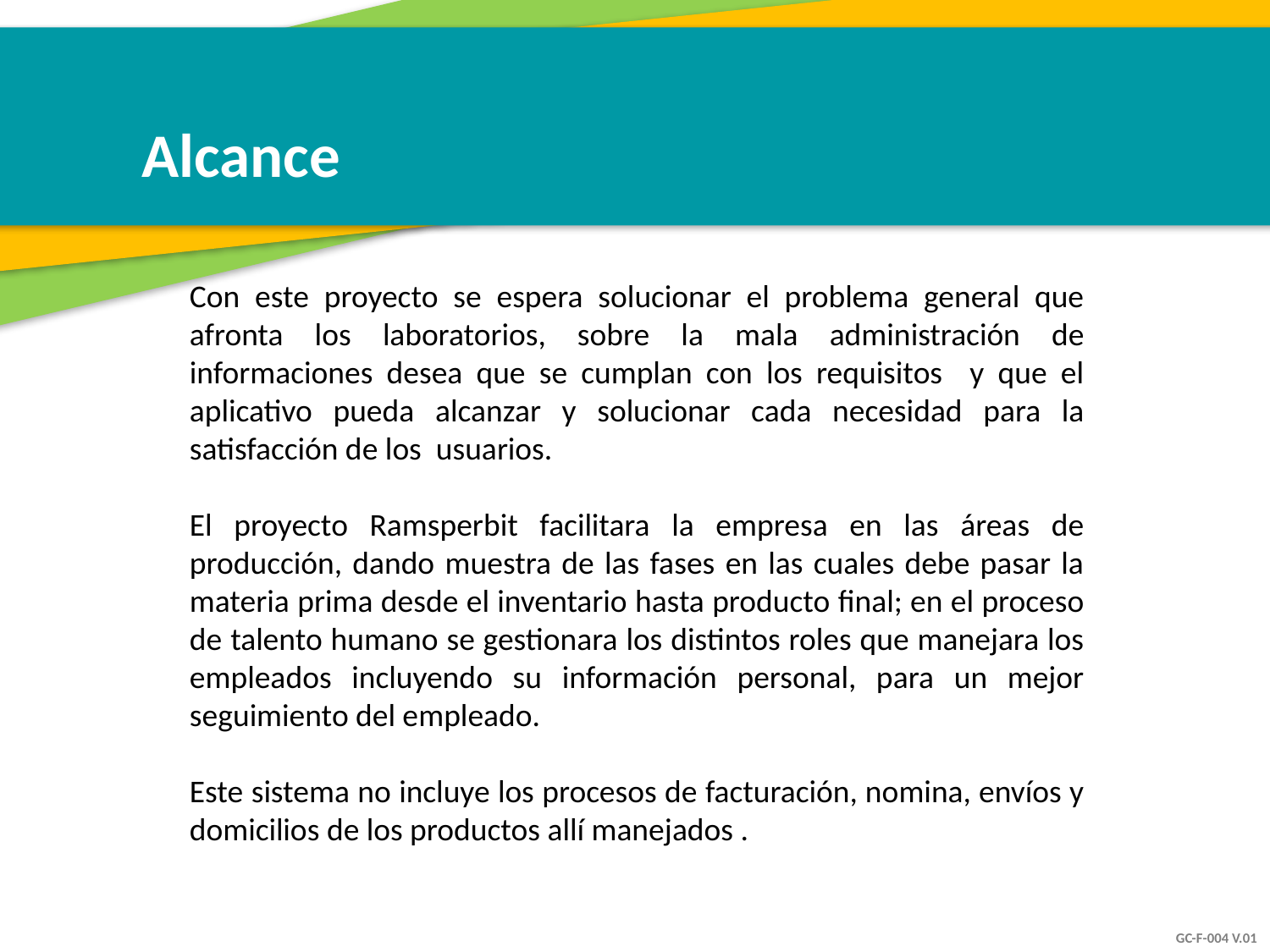

Alcance
Con este proyecto se espera solucionar el problema general que afronta los laboratorios, sobre la mala administración de informaciones desea que se cumplan con los requisitos  y que el aplicativo pueda alcanzar y solucionar cada necesidad para la satisfacción de los  usuarios.

El proyecto Ramsperbit facilitara la empresa en las áreas de producción, dando muestra de las fases en las cuales debe pasar la materia prima desde el inventario hasta producto final; en el proceso de talento humano se gestionara los distintos roles que manejara los empleados incluyendo su información personal, para un mejor seguimiento del empleado.

Este sistema no incluye los procesos de facturación, nomina, envíos y domicilios de los productos allí manejados .